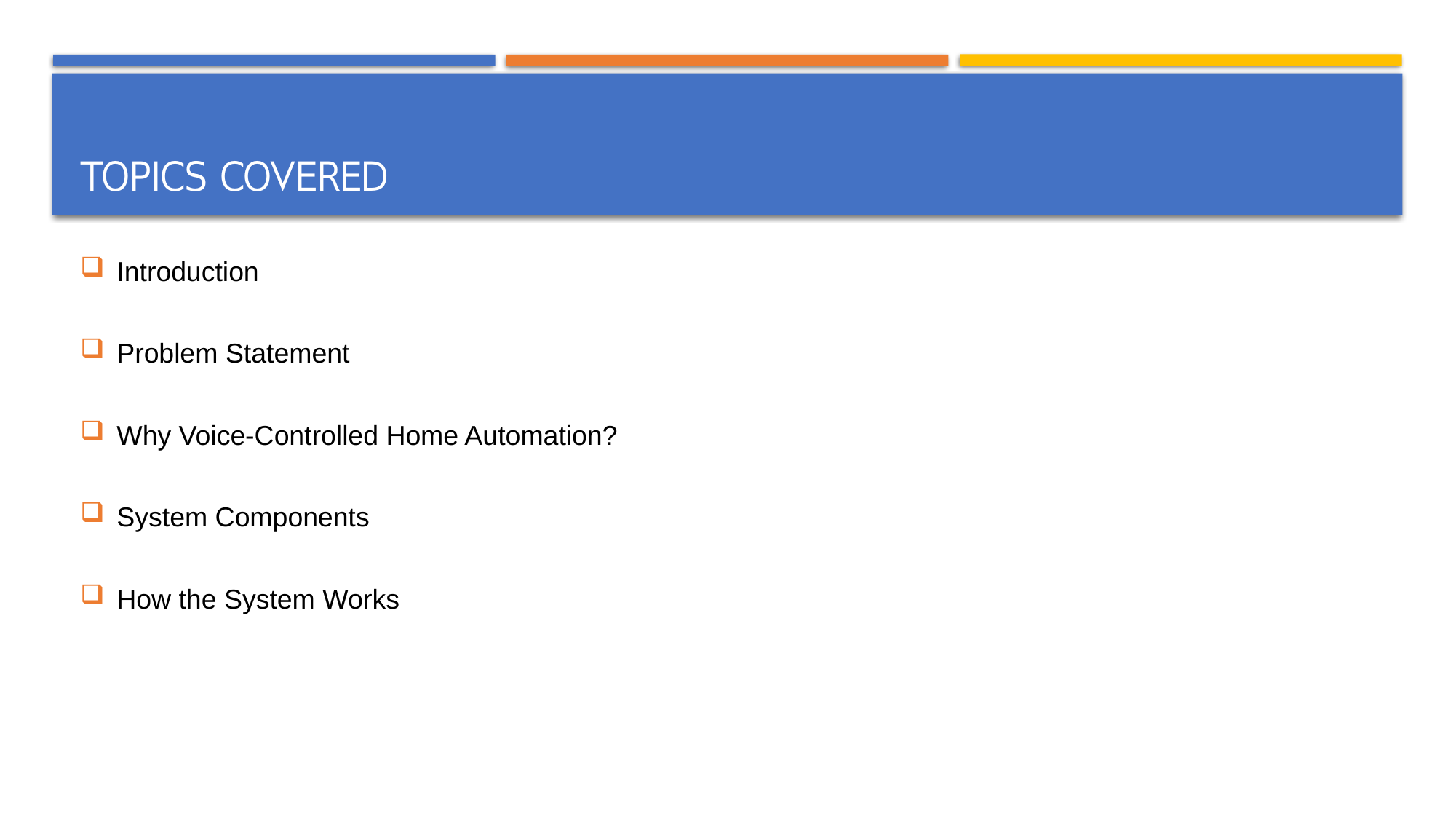

# Topics covered
Introduction
Problem Statement
Why Voice-Controlled Home Automation?
System Components
How the System Works